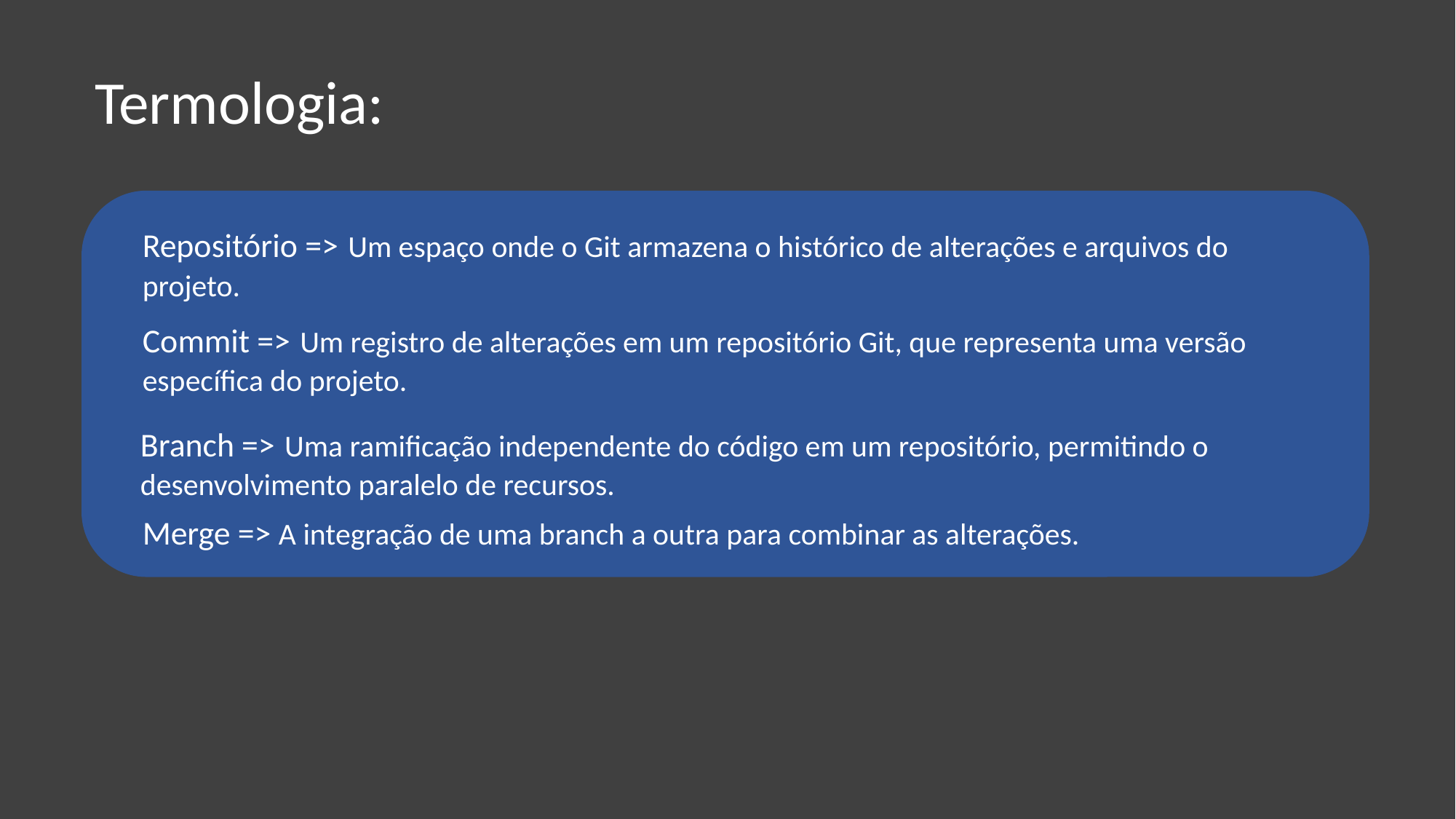

Termologia:

Repositório => Um espaço onde o Git armazena o histórico de alterações e arquivos do projeto.
Commit => Um registro de alterações em um repositório Git, que representa uma versão específica do projeto.
Branch => Uma ramificação independente do código em um repositório, permitindo o desenvolvimento paralelo de recursos.
Merge => A integração de uma branch a outra para combinar as alterações.
Pull Request => Uma solicitação para mesclar as alterações de uma branch para outra, geralmente usada para colaboração em equipe.
Conflito => Ocorre quando existem alterações conflitantes em um arquivo que precisam ser resolvidas manualmente.